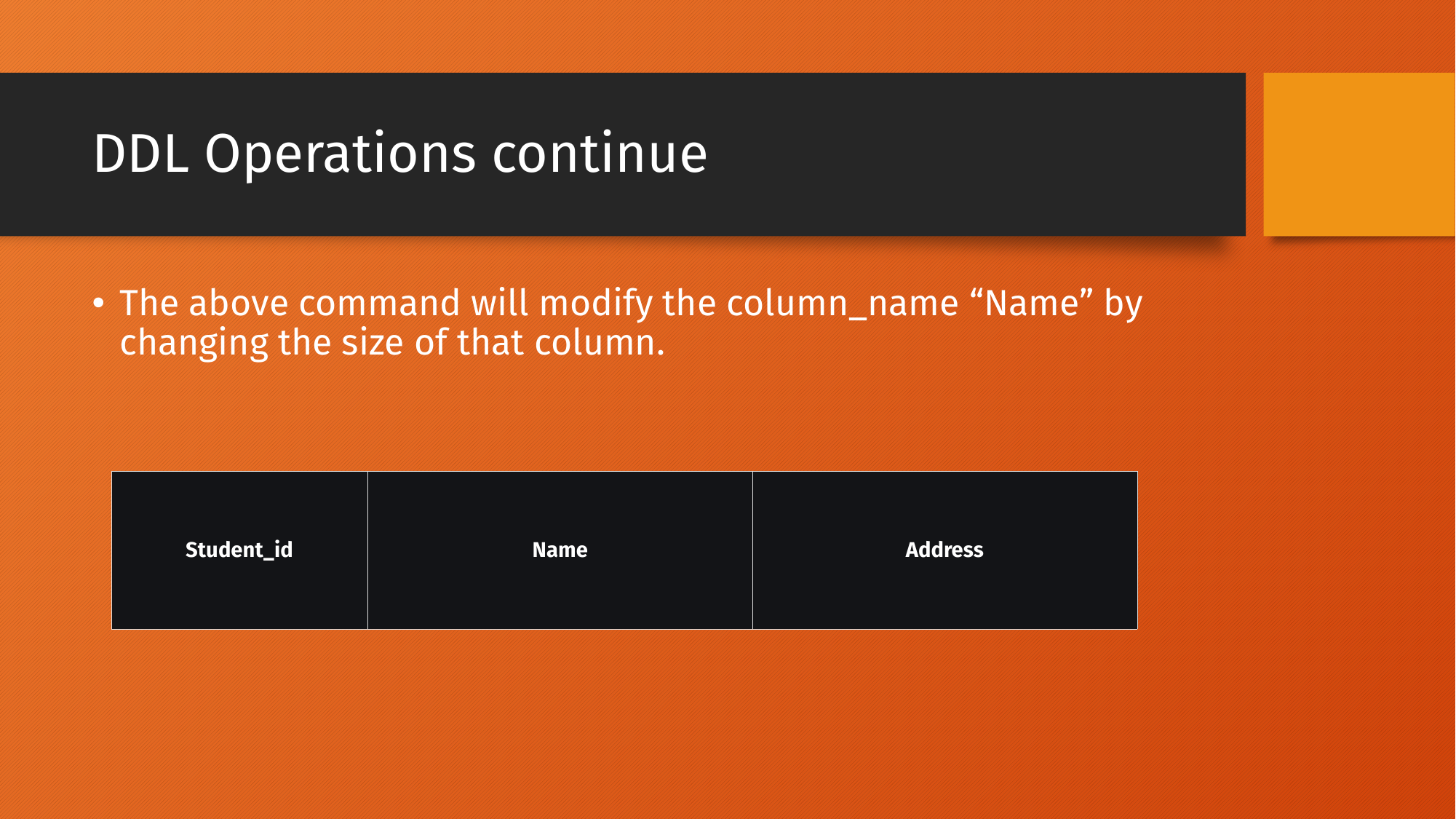

# DDL Operations continue
The above command will modify the column_name “Name” by changing the size of that column.

| Student\_id | Name | Address |
| --- | --- | --- |